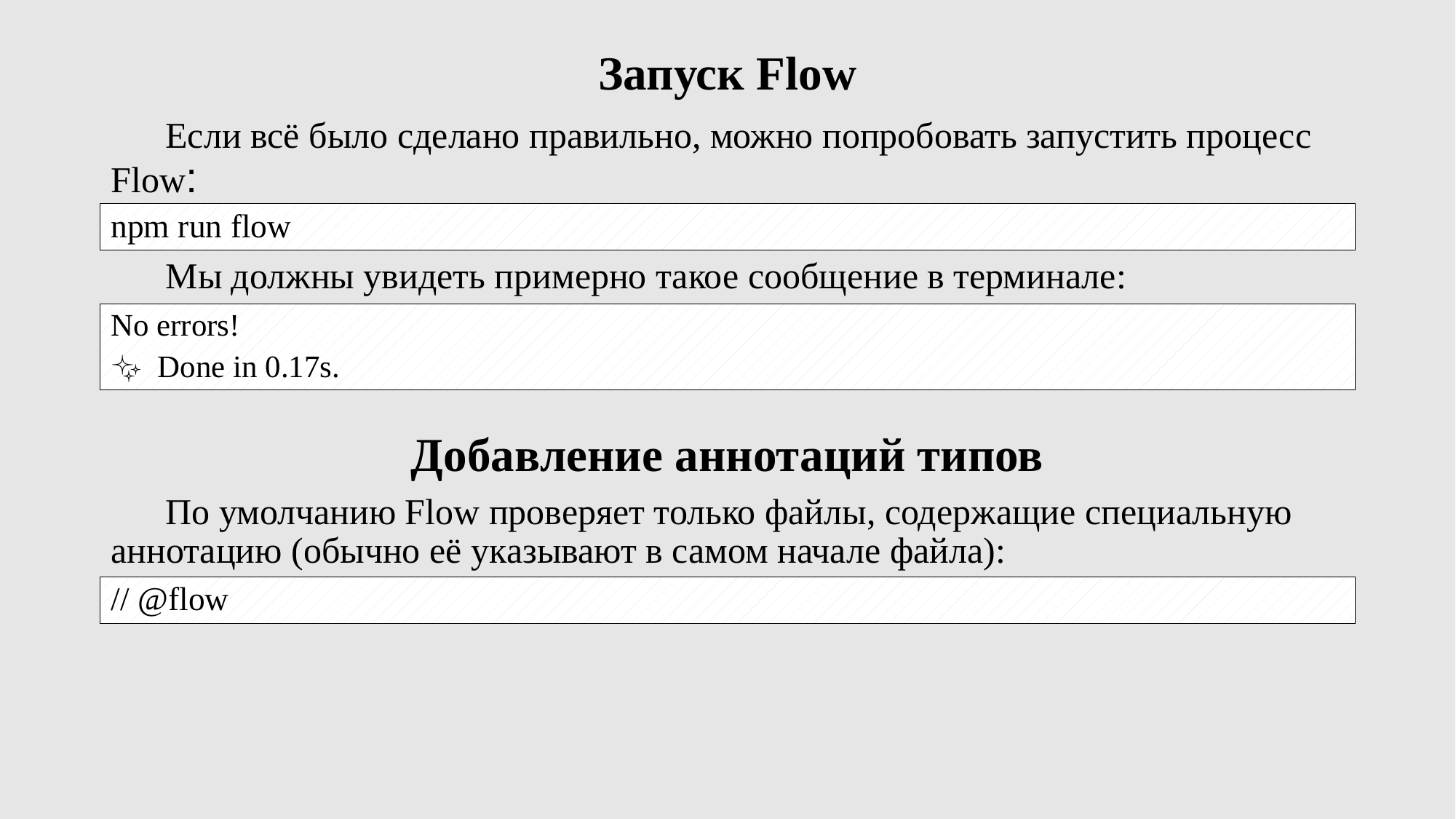

# Запуск Flow
Если всё было сделано правильно, можно попробовать запустить процесс Flow:
npm run flow
Мы должны увидеть примерно такое сообщение в терминале:
No errors!
✨  Done in 0.17s.
Добавление аннотаций типов
По умолчанию Flow проверяет только файлы, содержащие специальную аннотацию (обычно её указывают в самом начале файла):
// @flow